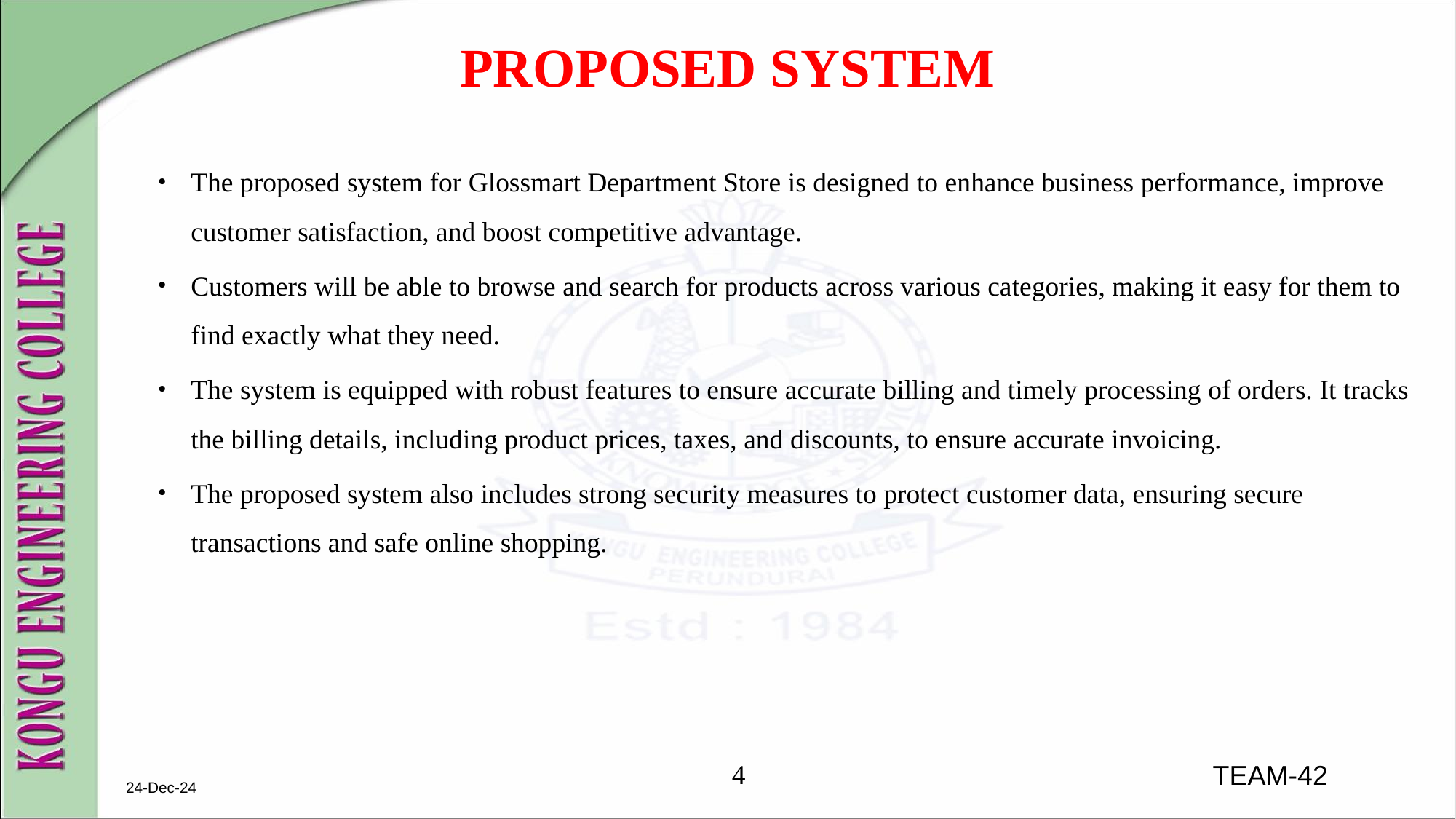

# PROPOSED SYSTEM
The proposed system for Glossmart Department Store is designed to enhance business performance, improve customer satisfaction, and boost competitive advantage.
Customers will be able to browse and search for products across various categories, making it easy for them to find exactly what they need.
The system is equipped with robust features to ensure accurate billing and timely processing of orders. It tracks the billing details, including product prices, taxes, and discounts, to ensure accurate invoicing.
The proposed system also includes strong security measures to protect customer data, ensuring secure transactions and safe online shopping.

4
24-Dec-24
TEAM-42